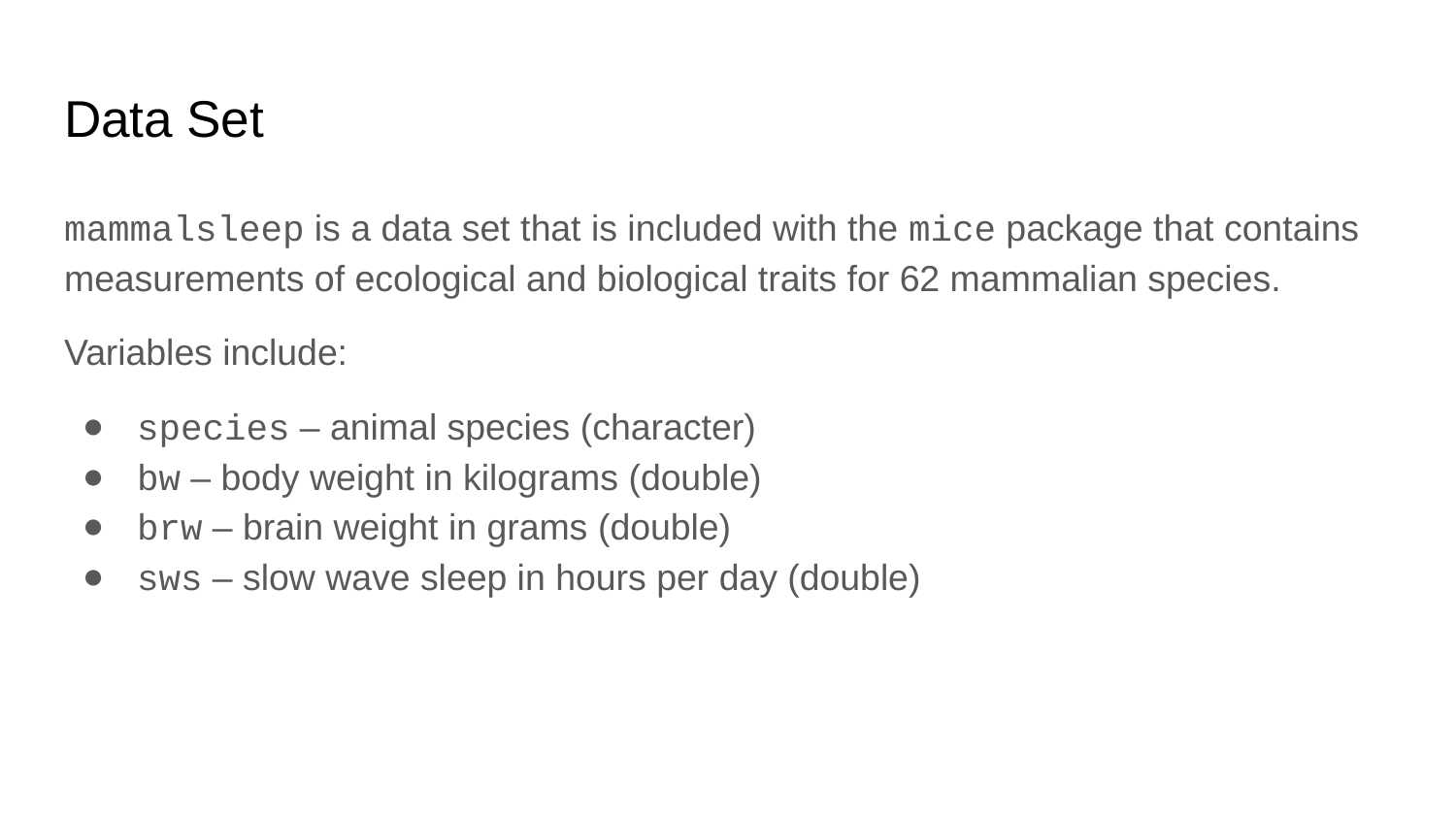

# Data Set
mammalsleep is a data set that is included with the mice package that contains measurements of ecological and biological traits for 62 mammalian species.
Variables include:
species – animal species (character)
bw – body weight in kilograms (double)
brw – brain weight in grams (double)
sws – slow wave sleep in hours per day (double)